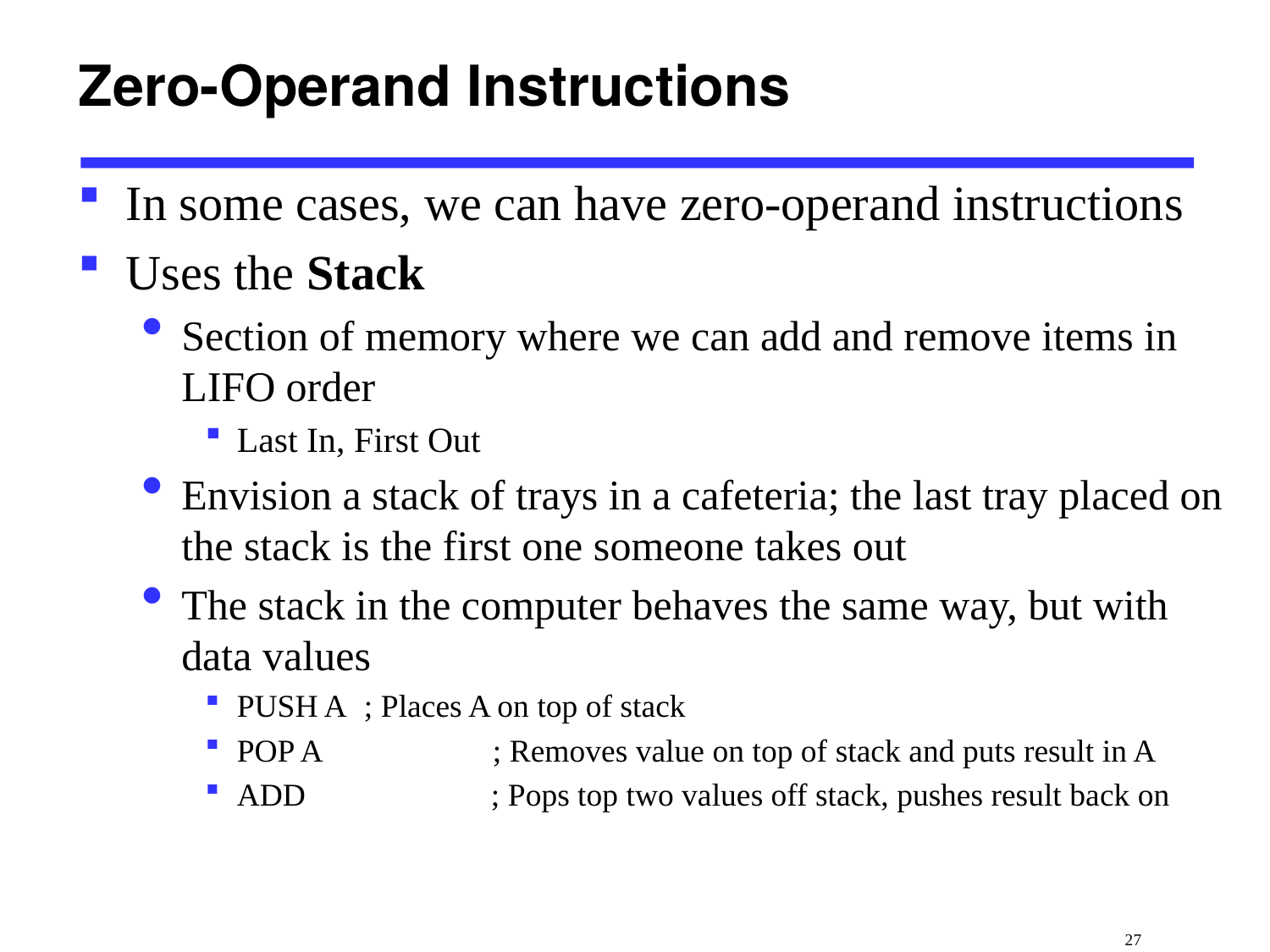

# Zero-Operand Instructions
In some cases, we can have zero-operand instructions
Uses the Stack
Section of memory where we can add and remove items in LIFO order
Last In, First Out
Envision a stack of trays in a cafeteria; the last tray placed on the stack is the first one someone takes out
The stack in the computer behaves the same way, but with data values
PUSH A	; Places A on top of stack
POP A	                ; Removes value on top of stack and puts result in A
ADD		; Pops top two values off stack, pushes result back on
                           27